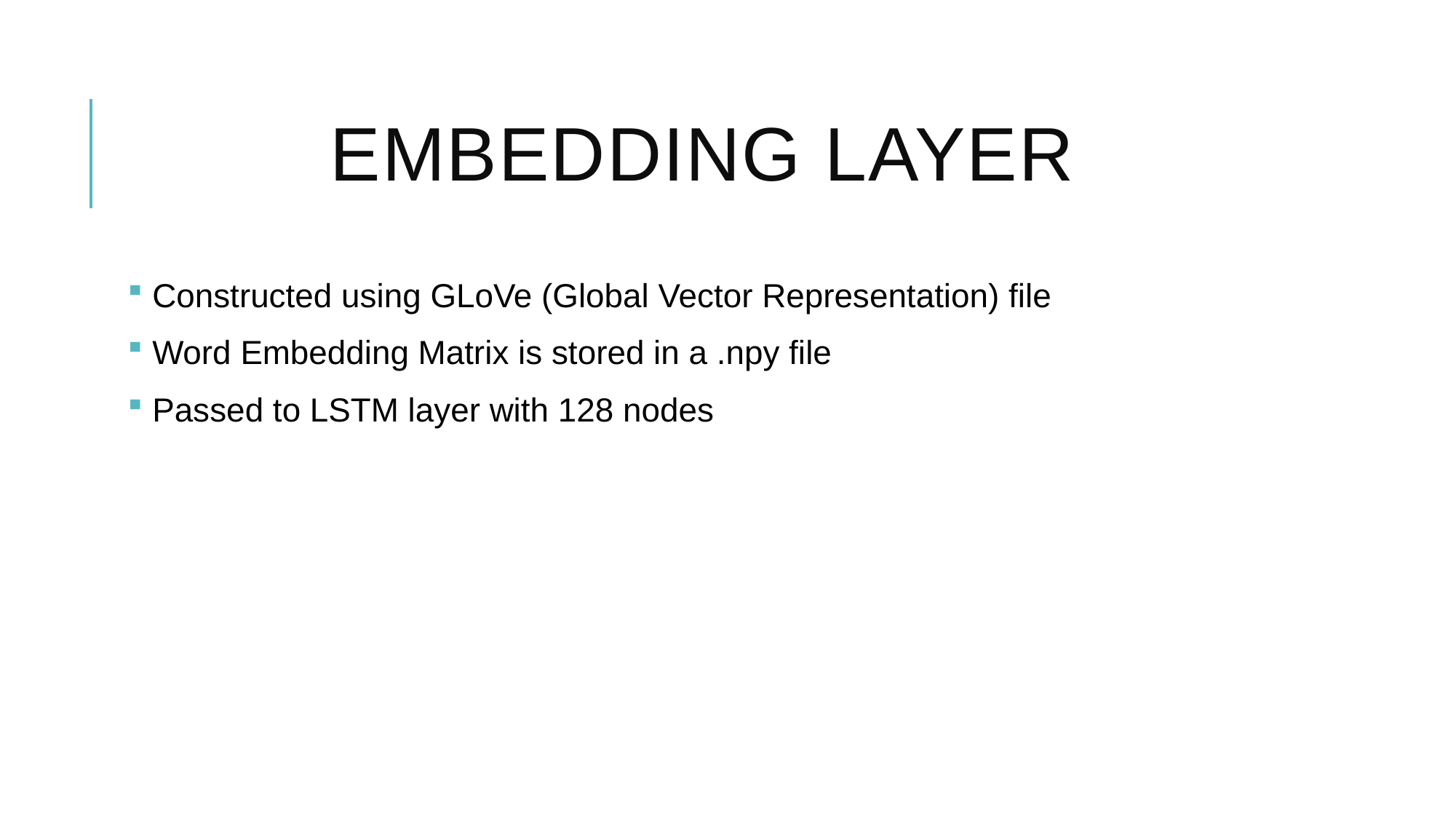

# EMBedding layer
 Constructed using GLoVe (Global Vector Representation) file
 Word Embedding Matrix is stored in a .npy file
 Passed to LSTM layer with 128 nodes